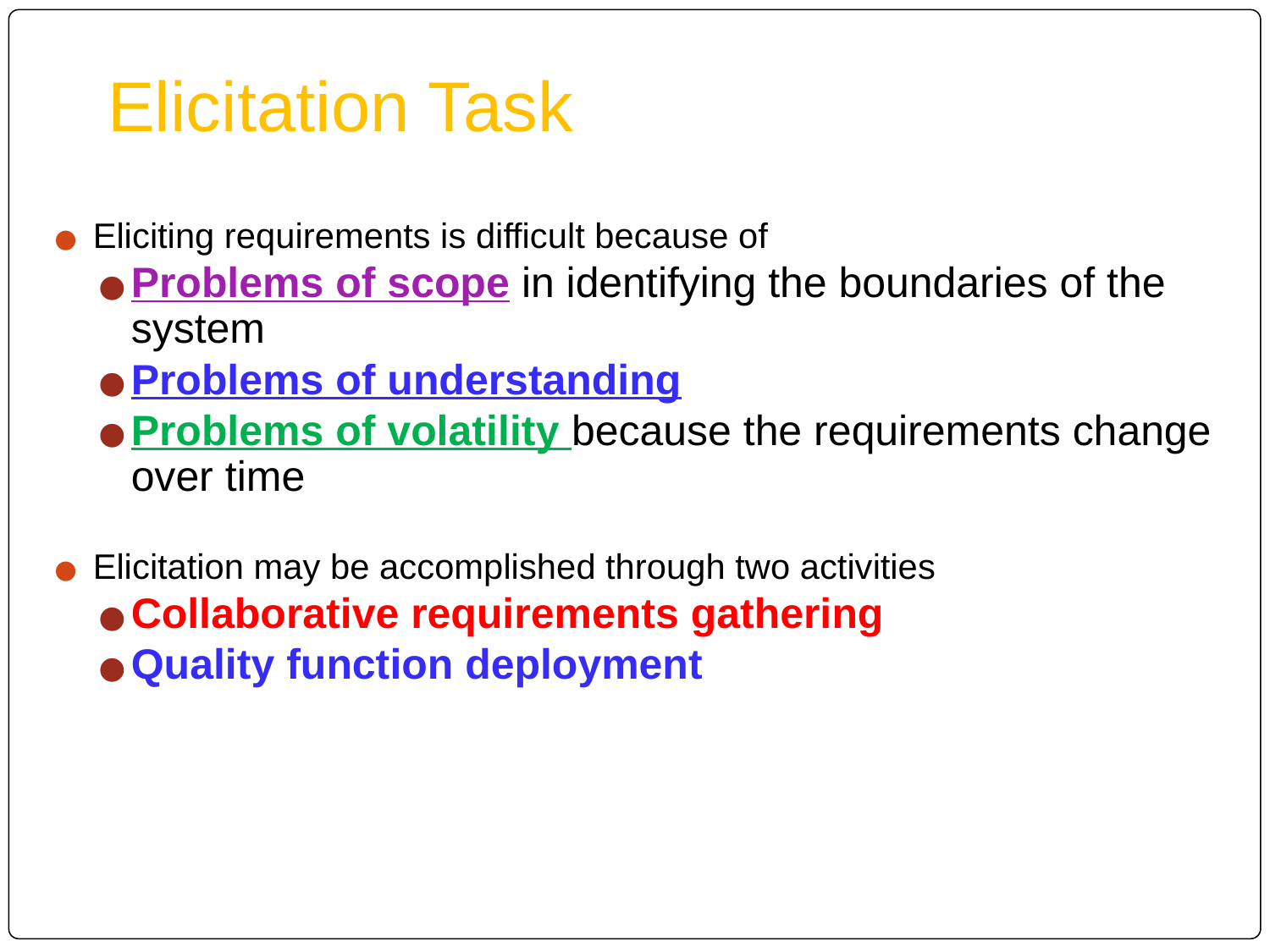

# Elicitation Task
Eliciting requirements is difficult because of
Problems of scope in identifying the boundaries of the system
Problems of understanding
Problems of volatility because the requirements change over time

Elicitation may be accomplished through two activities
Collaborative requirements gathering
Quality function deployment
27